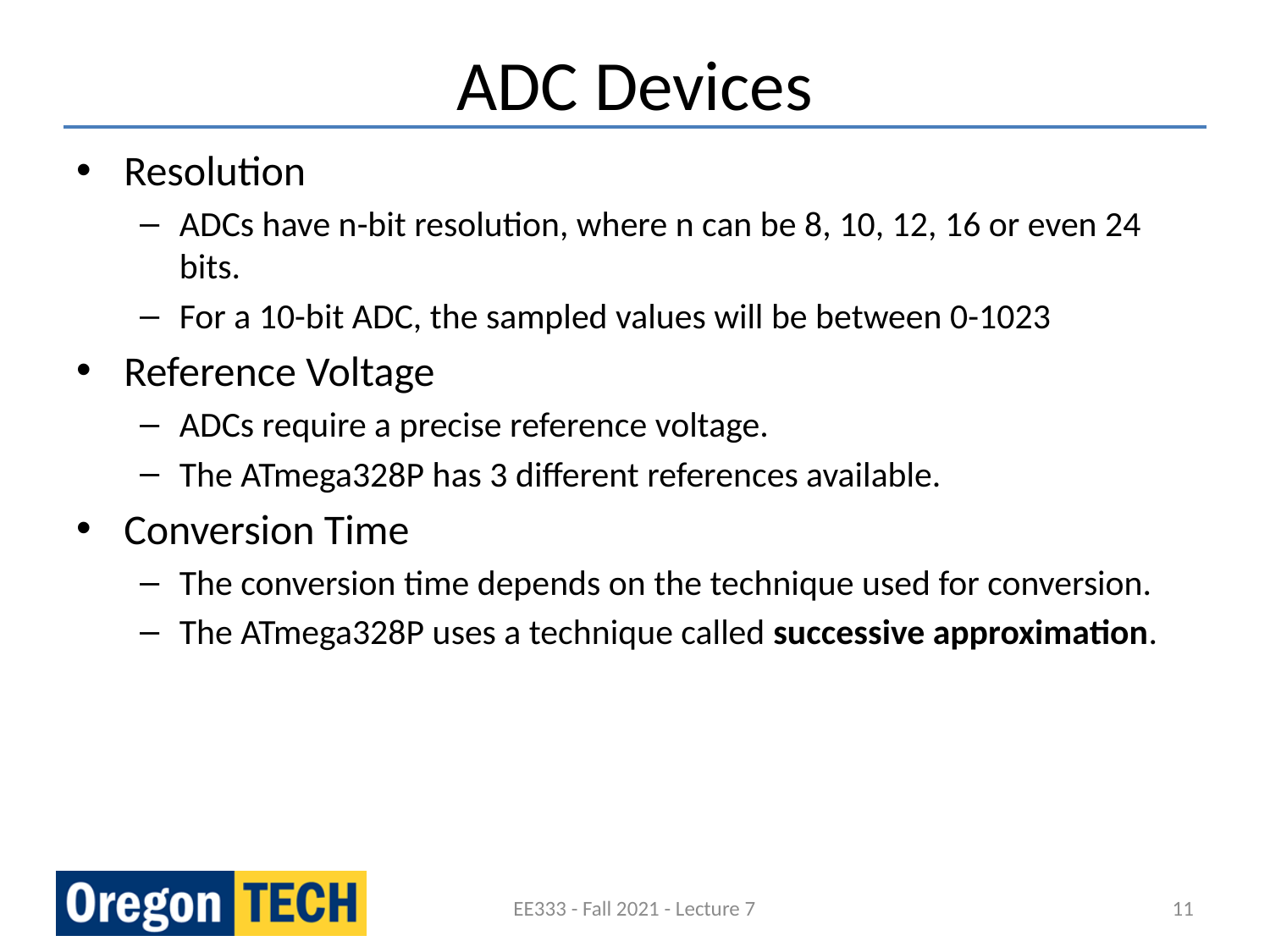

# ADC Devices
Resolution
ADCs have n-bit resolution, where n can be 8, 10, 12, 16 or even 24 bits.
For a 10-bit ADC, the sampled values will be between 0-1023
Reference Voltage
ADCs require a precise reference voltage.
The ATmega328P has 3 different references available.
Conversion Time
The conversion time depends on the technique used for conversion.
The ATmega328P uses a technique called successive approximation.
EE333 - Fall 2021 - Lecture 7
11